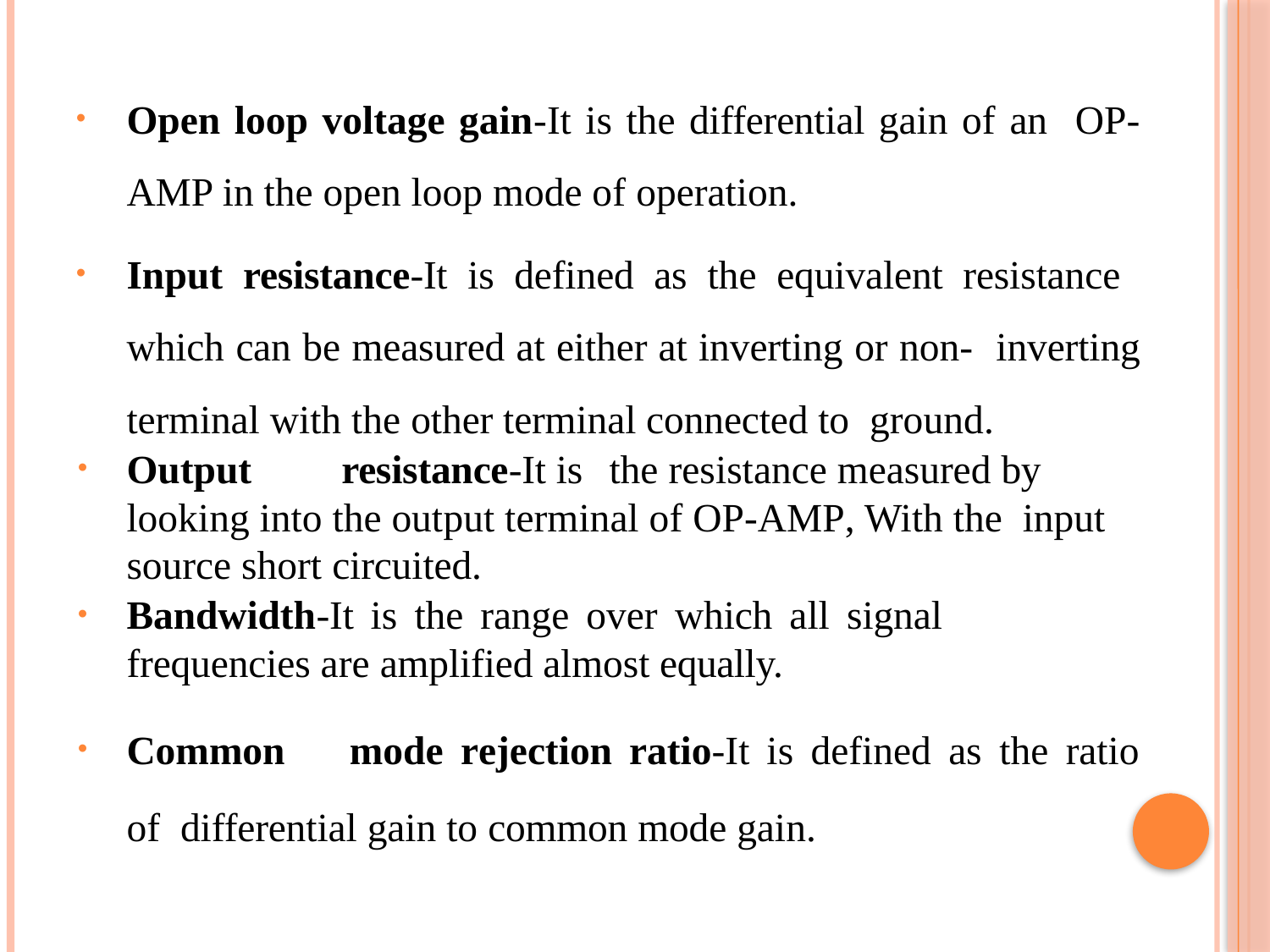

Open loop voltage gain-It is the differential gain of an  OP-AMP in the open loop mode of operation.
Input resistance-It is defined as the equivalent resistance  which can be measured at either at inverting or non-  inverting terminal with the other terminal connected to  ground.
Output	resistance-It is	the resistance measured by looking into the output terminal of OP-AMP, With the  input source short circuited.
Bandwidth-It is the range over which all signal frequencies are amplified almost equally.
Common	mode	rejection	ratio-It	is	defined	as	the	ratio of  differential gain to common mode gain.